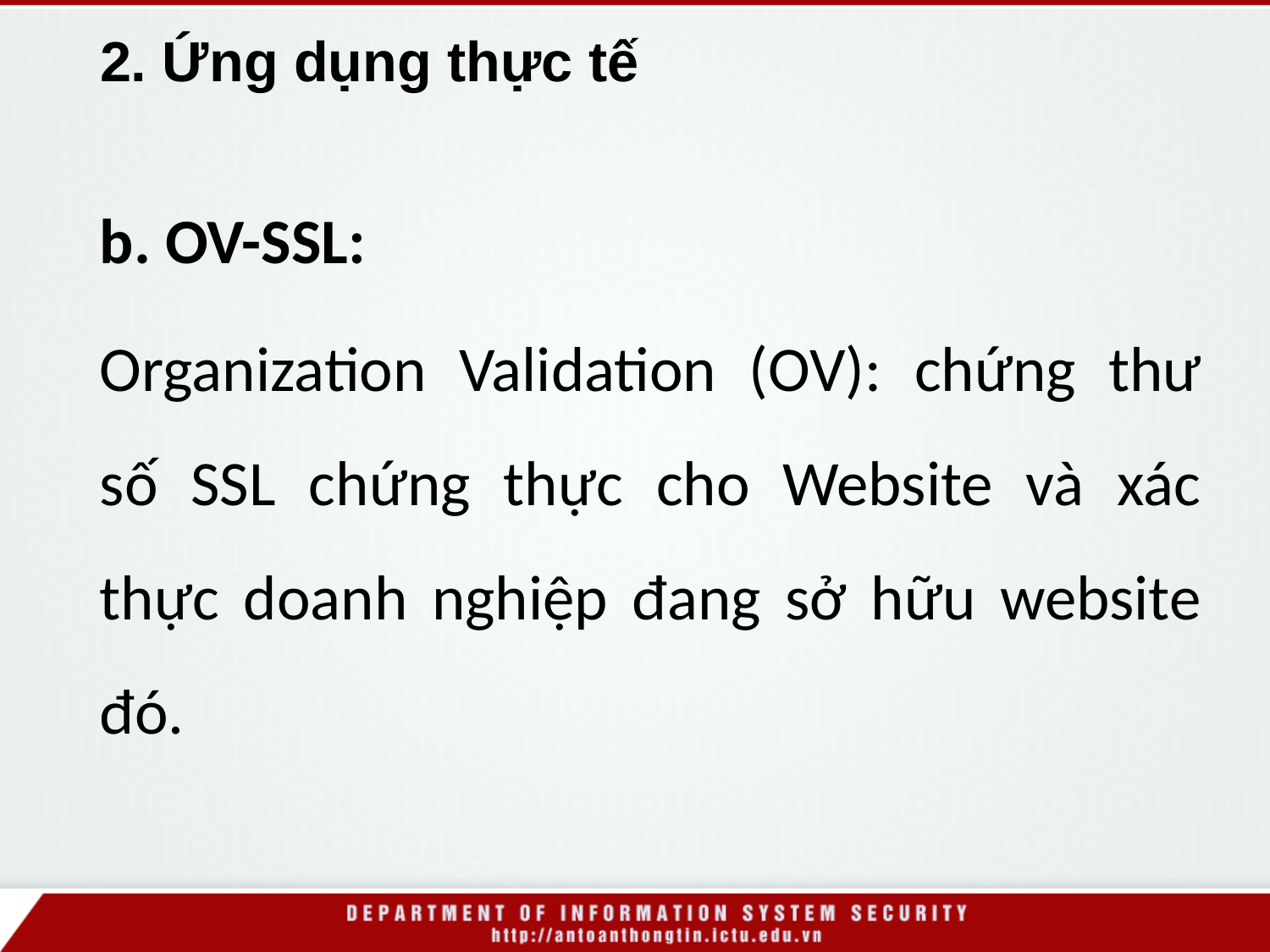

# 2. Ứng dụng thực tế
b. OV-SSL:
Organization Validation (OV): chứng thư số SSL chứng thực cho Website và xác thực doanh nghiệp đang sở hữu website đó.